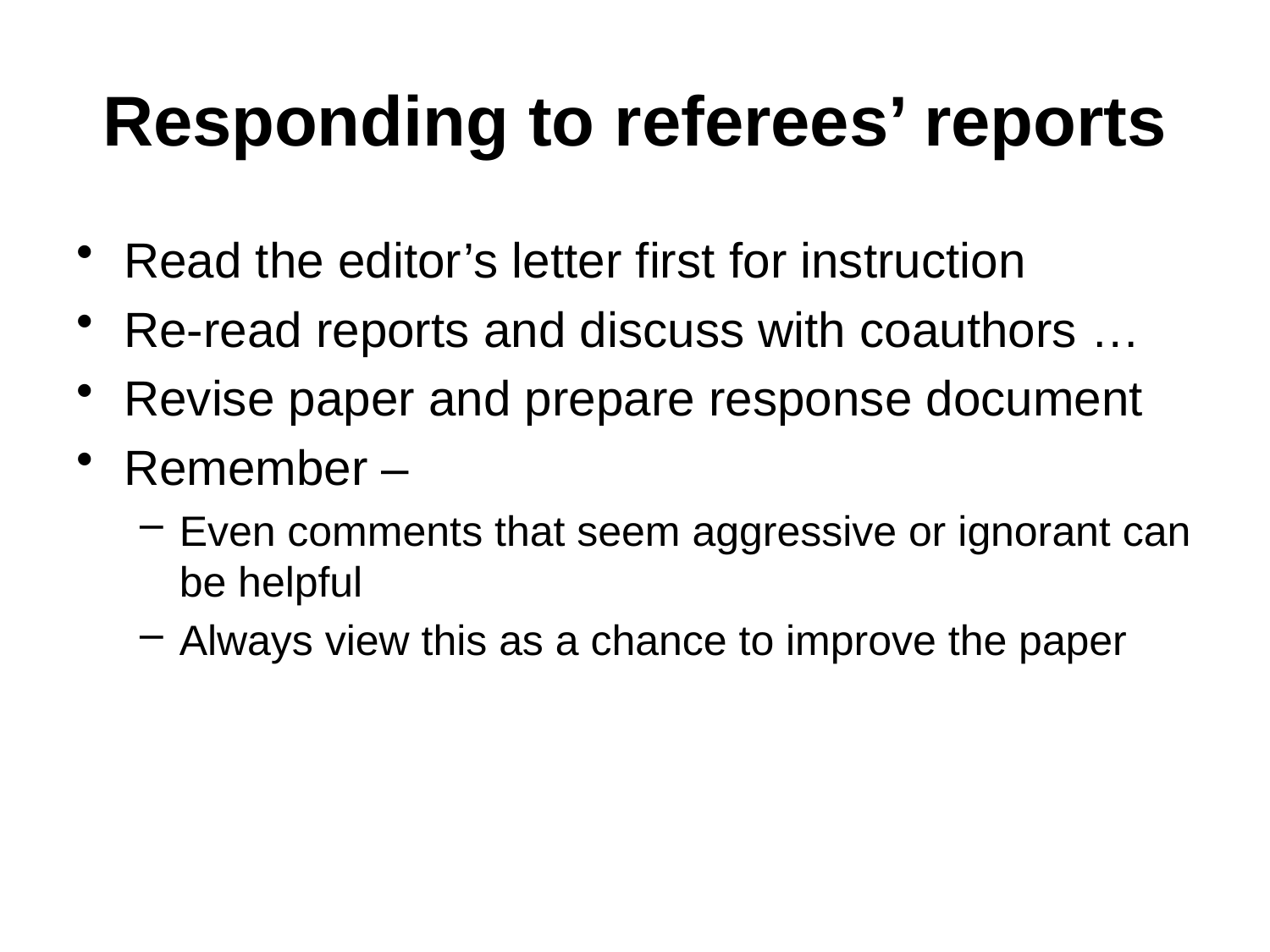

# Responding to referees’ reports
Read the editor’s letter first for instruction
Re-read reports and discuss with coauthors …
Revise paper and prepare response document
Remember –
Even comments that seem aggressive or ignorant can be helpful
Always view this as a chance to improve the paper